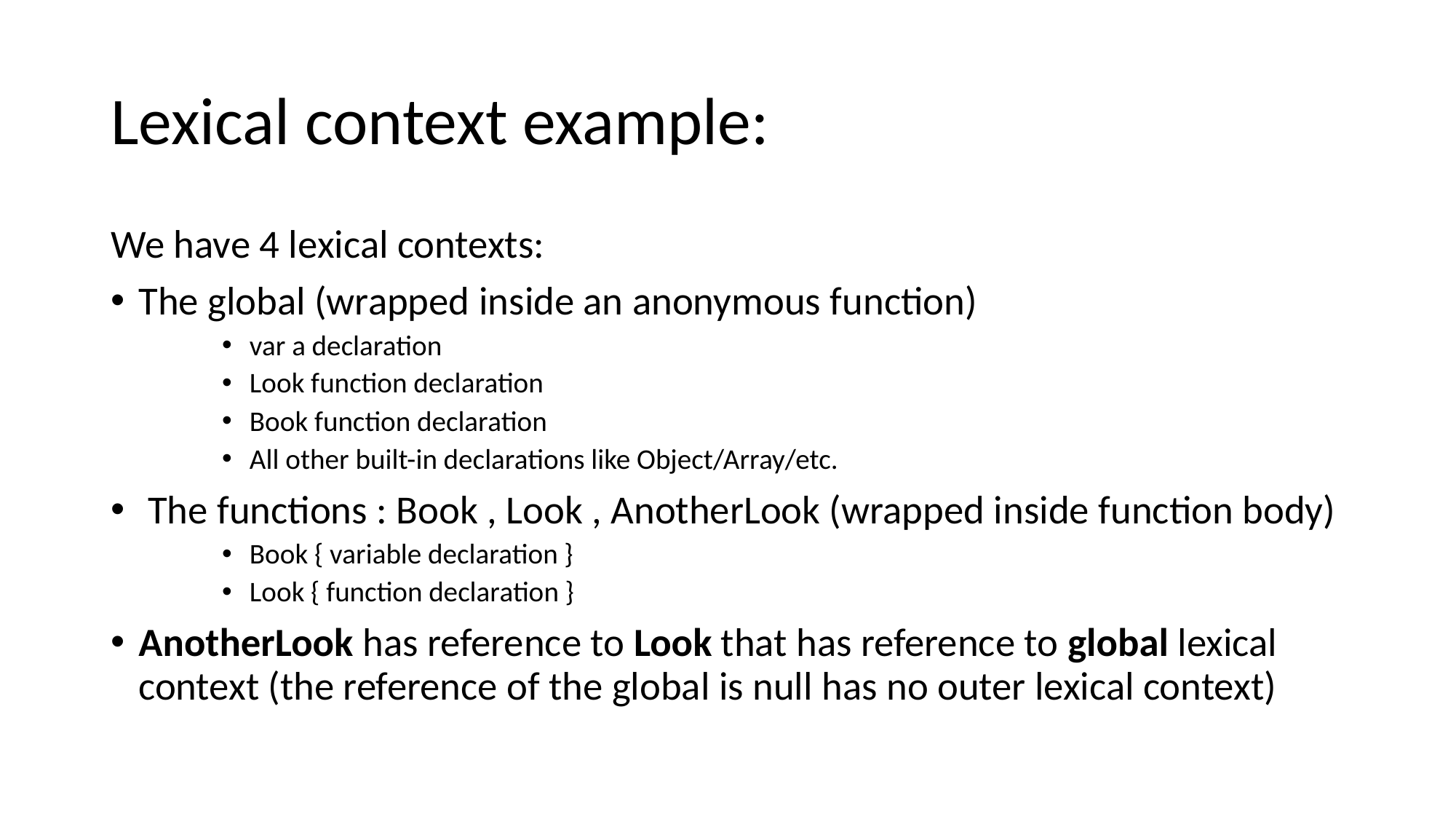

# Lexical context example:
We have 4 lexical contexts:
The global (wrapped inside an anonymous function)
var a declaration
Look function declaration
Book function declaration
All other built-in declarations like Object/Array/etc.
 The functions : Book , Look , AnotherLook (wrapped inside function body)
Book { variable declaration }
Look { function declaration }
AnotherLook has reference to Look that has reference to global lexical context (the reference of the global is null has no outer lexical context)